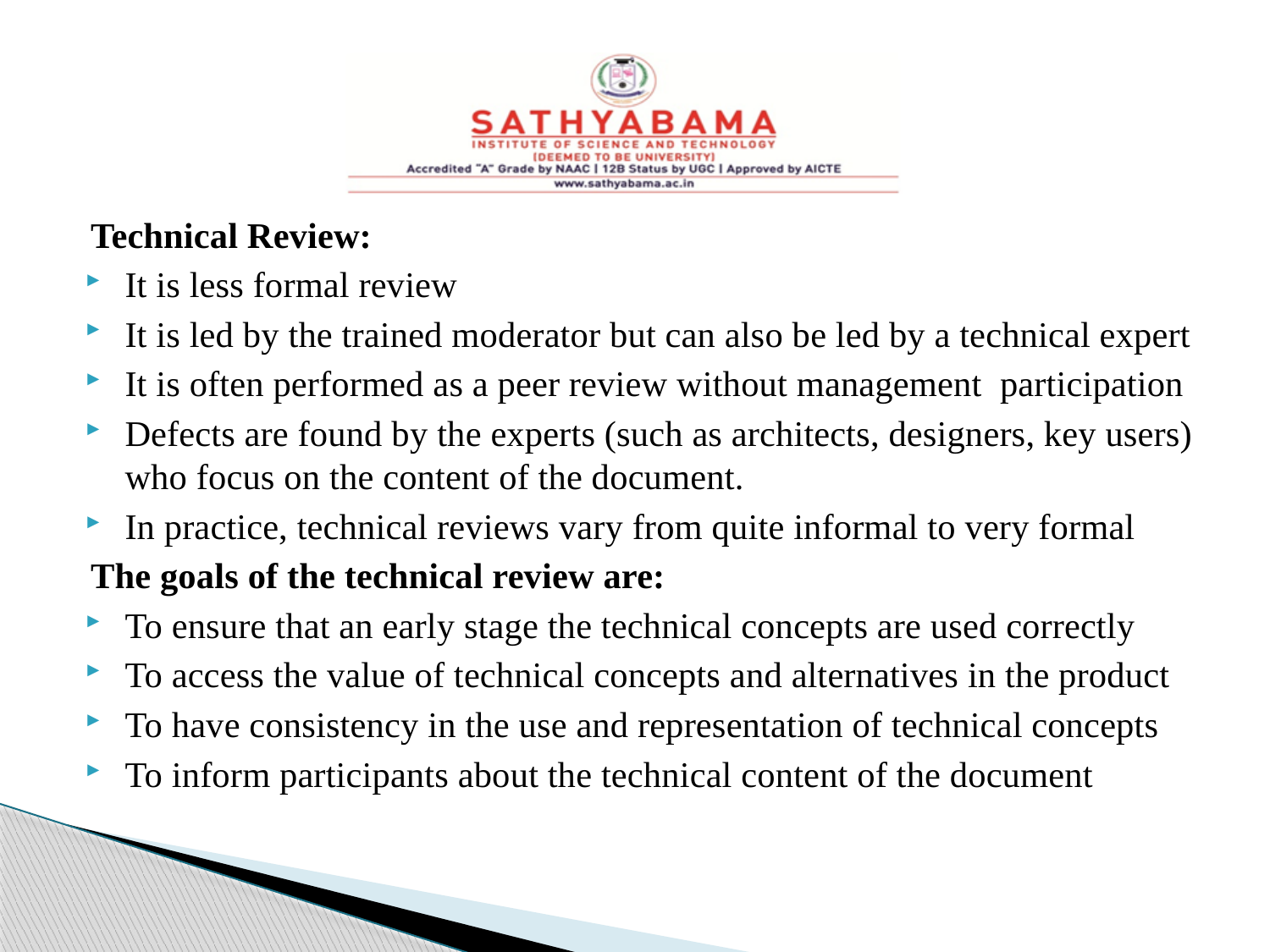

#
Technical Review:
It is less formal review
It is led by the trained moderator but can also be led by a technical expert
It is often performed as a peer review without management  participation
Defects are found by the experts (such as architects, designers, key users) who focus on the content of the document.
In practice, technical reviews vary from quite informal to very formal
The goals of the technical review are:
To ensure that an early stage the technical concepts are used correctly
To access the value of technical concepts and alternatives in the product
To have consistency in the use and representation of technical concepts
To inform participants about the technical content of the document